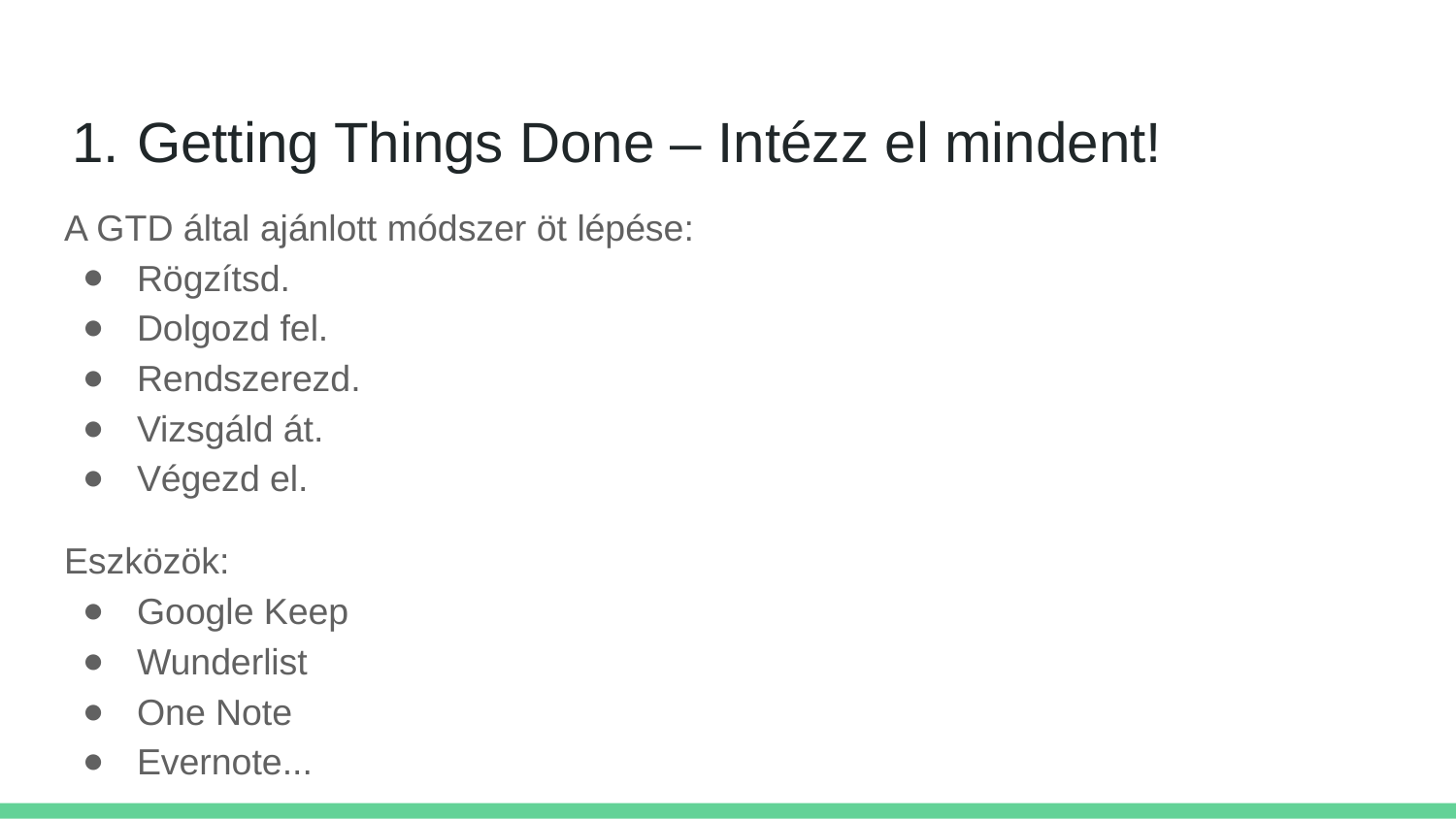

# Getting Things Done – Intézz el mindent!
A GTD által ajánlott módszer öt lépése:
Rögzítsd.
Dolgozd fel.
Rendszerezd.
Vizsgáld át.
Végezd el.
Eszközök:
Google Keep
Wunderlist
One Note
Evernote...